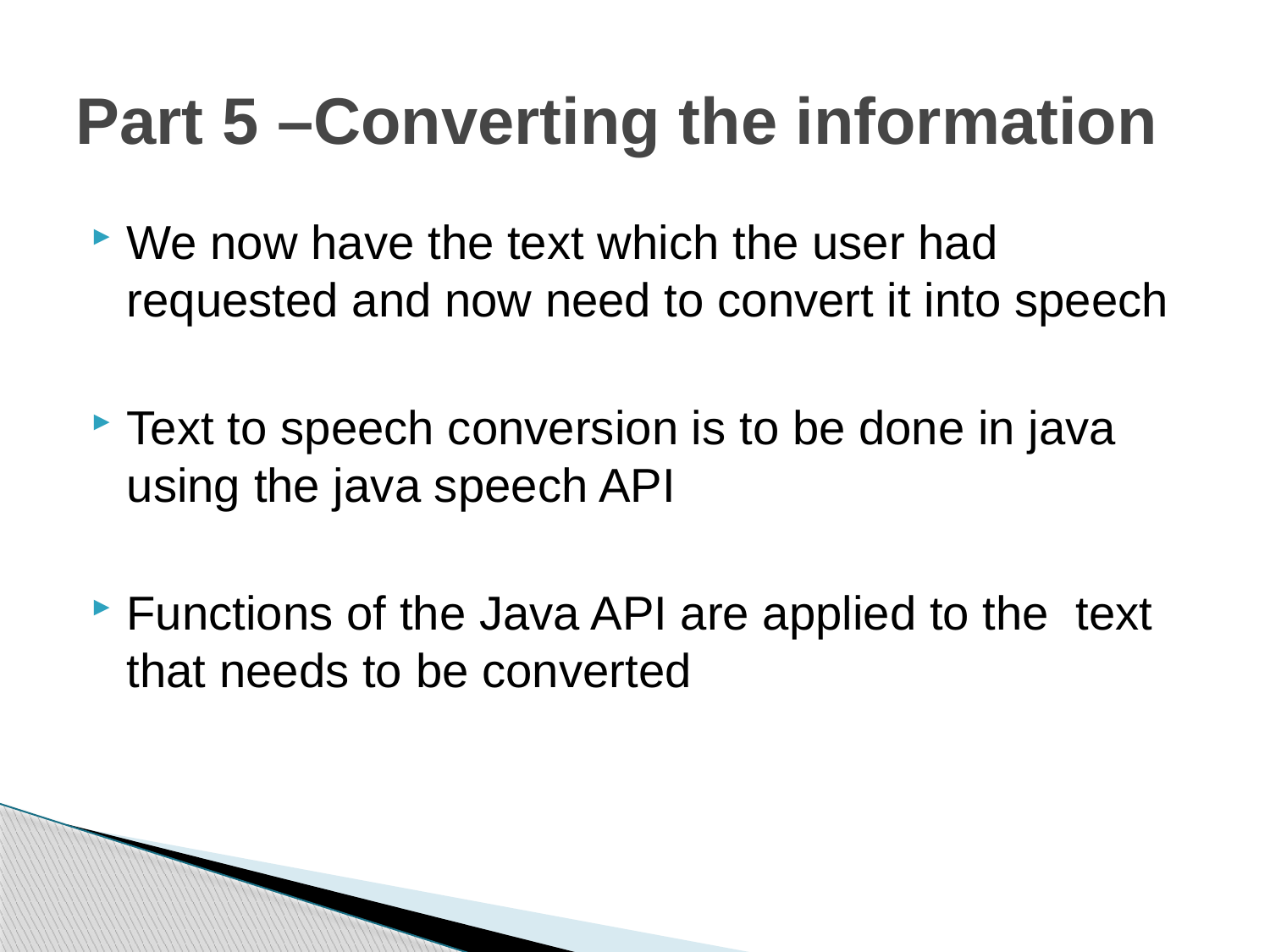

# Part 5 –Converting the information
We now have the text which the user had requested and now need to convert it into speech

Text to speech conversion is to be done in java using the java speech API

Functions of the Java API are applied to the  text that needs to be converted